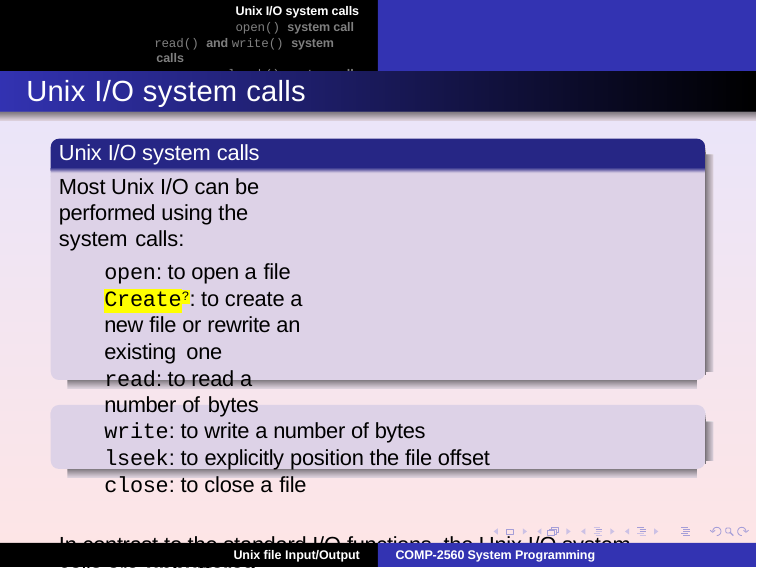

Unix I/O system calls
open() system call
read() and write() system calls
lseek() system call

Unix I/O system calls
Unix I/O system calls
Most Unix I/O can be performed using the system calls:
open: to open a file
Create?: to create a new file or rewrite an existing one
read: to read a number of bytes
write: to write a number of bytes
lseek: to explicitly position the file offset  close: to close a file

In contrast to the standard I/O functions, the Unix I/O system  calls are unbuffered (what doe it mean?).

Unix file Input/Output
COMP-2560 System Programming